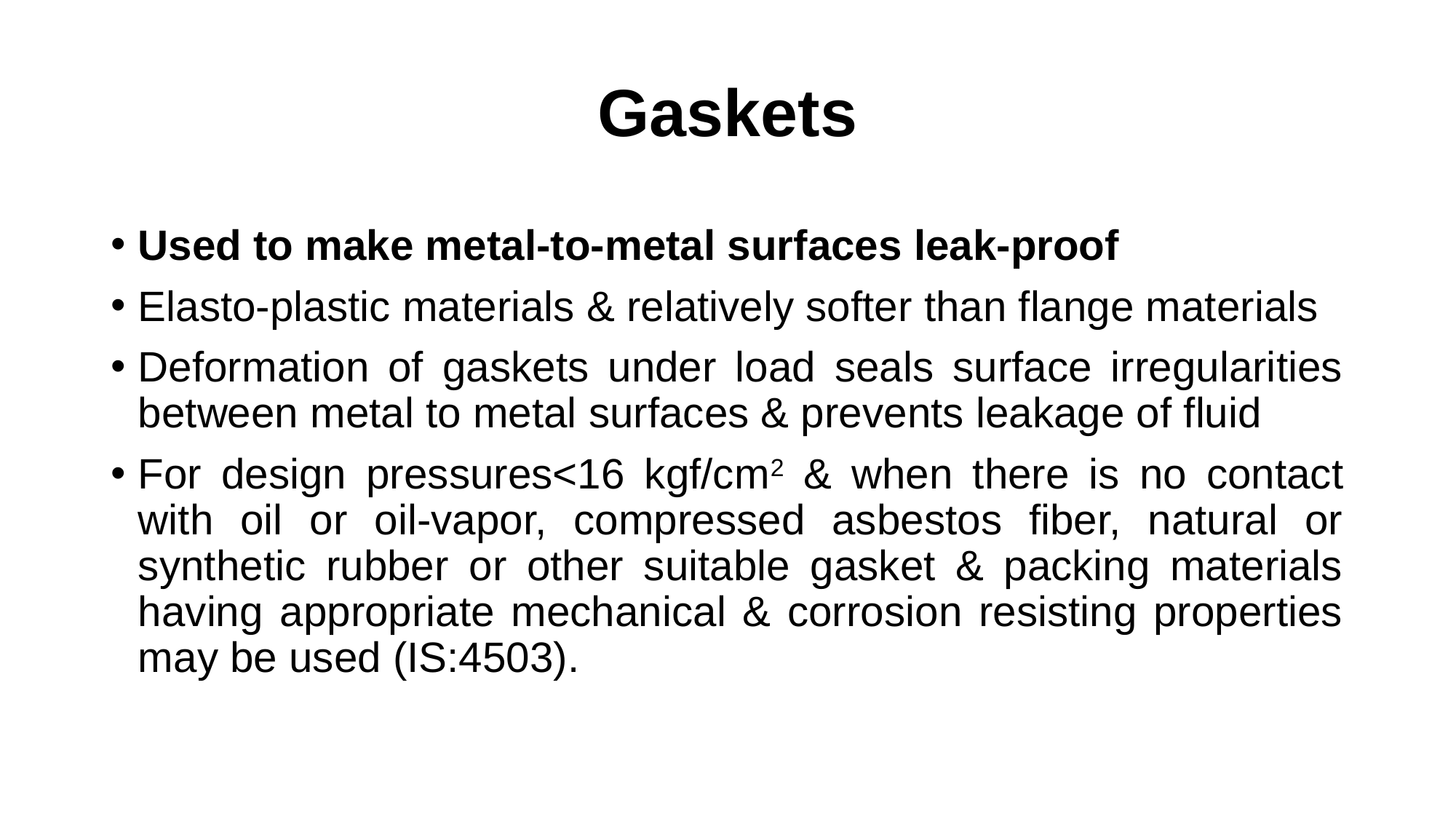

# Gaskets
Used to make metal-to-metal surfaces leak-proof
Elasto-plastic materials & relatively softer than flange materials
Deformation of gaskets under load seals surface irregularities between metal to metal surfaces & prevents leakage of fluid
For design pressures<16 kgf/cm2 & when there is no contact with oil or oil-vapor, compressed asbestos fiber, natural or synthetic rubber or other suitable gasket & packing materials having appropriate mechanical & corrosion resisting properties may be used (IS:4503).